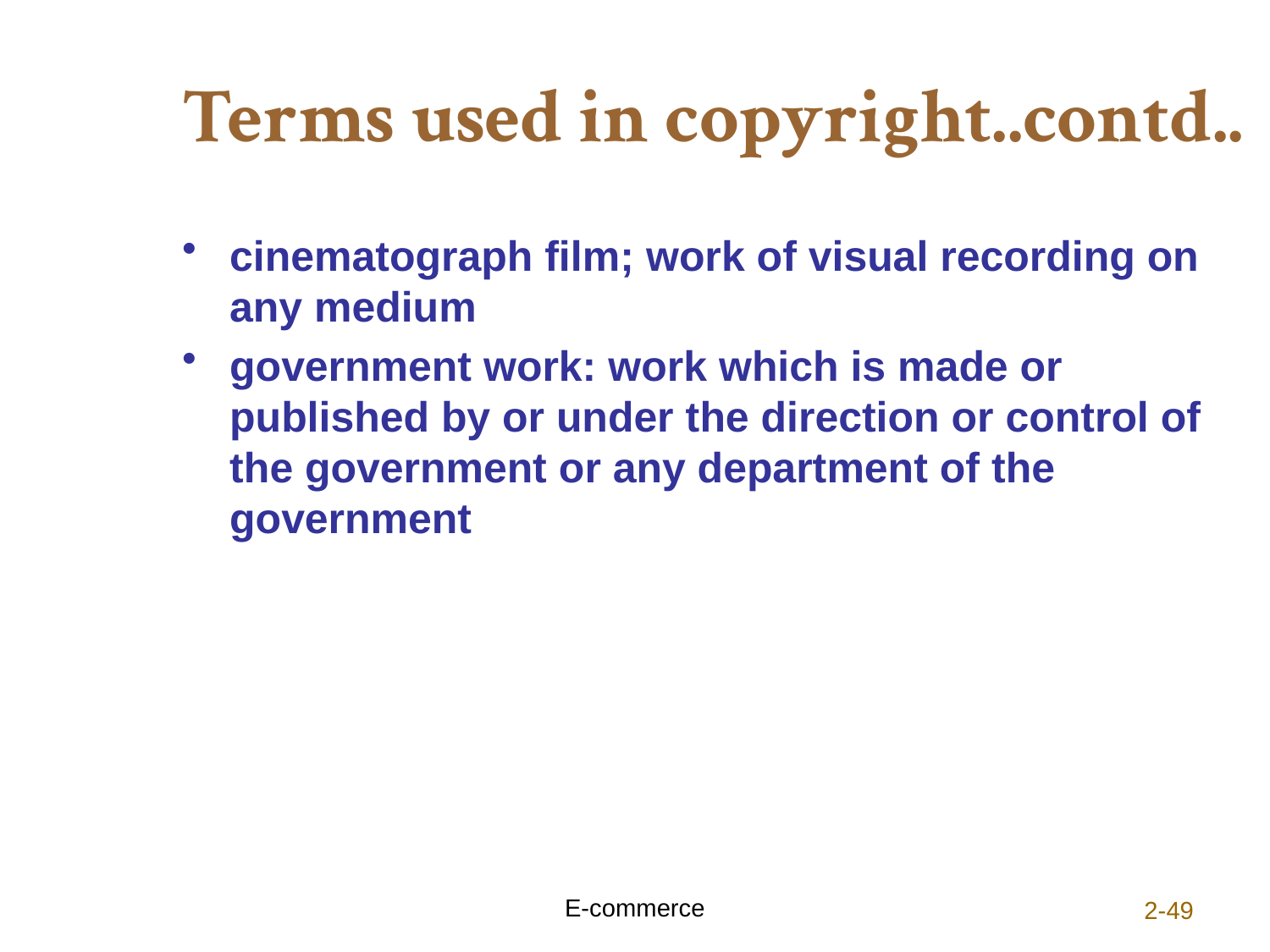

# Terms used in copyright..contd..
cinematograph film; work of visual recording on any medium
government work: work which is made or published by or under the direction or control of the government or any department of the government

E-commerce
2-49